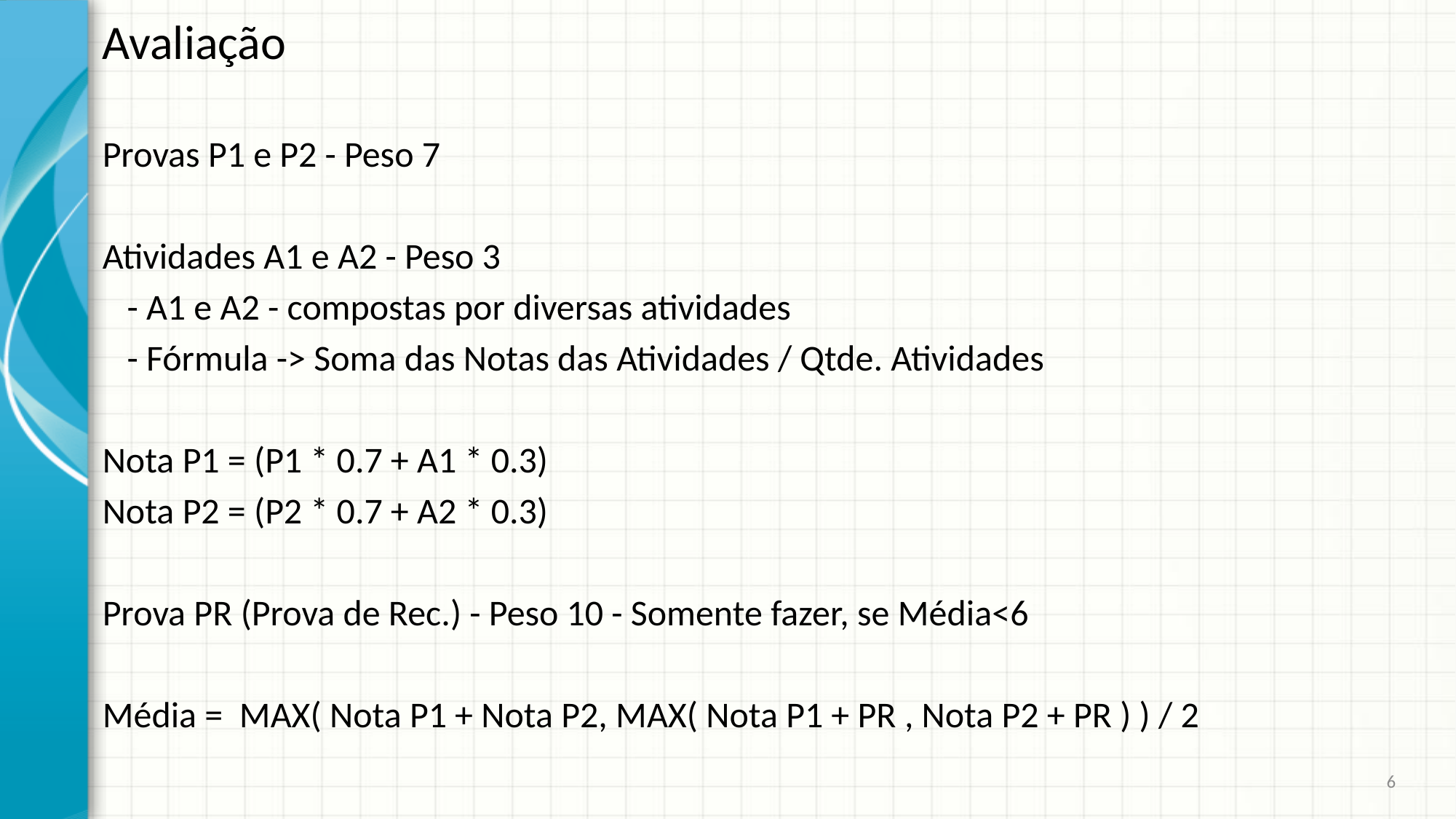

# Avaliação

Provas P1 e P2 - Peso 7

Atividades A1 e A2 - Peso 3
   - A1 e A2 - compostas por diversas atividades
   - Fórmula -> Soma das Notas das Atividades / Qtde. Atividades

Nota P1 = (P1 * 0.7 + A1 * 0.3)
Nota P2 = (P2 * 0.7 + A2 * 0.3)

Prova PR (Prova de Rec.) - Peso 10 - Somente fazer, se Média<6

Média =  MAX( Nota P1 + Nota P2, MAX( Nota P1 + PR , Nota P2 + PR ) ) / 2

6